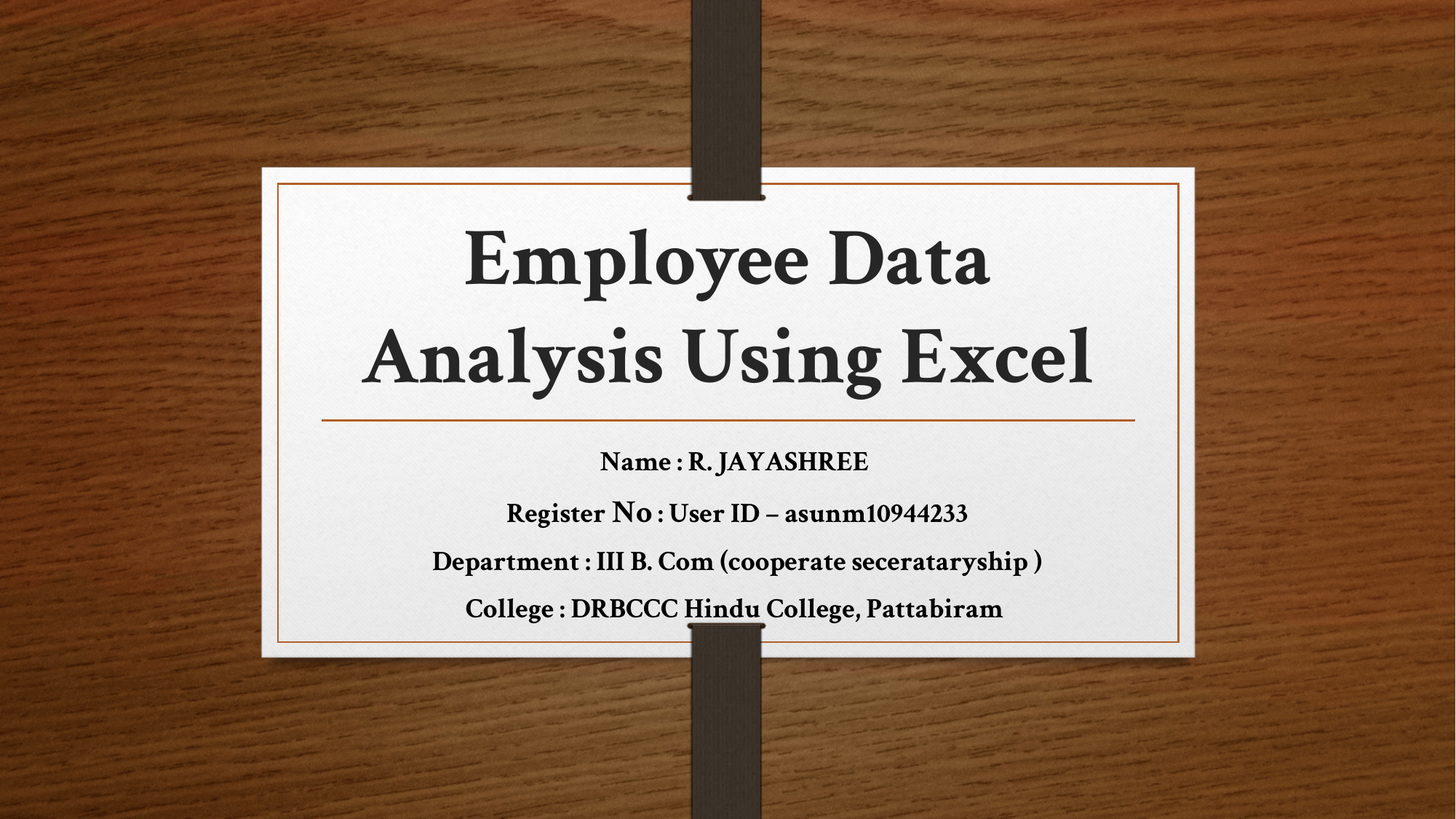

# Employee Data Analysis Using Excel
Name : R. JAYASHREE
Register No : User ID – asunm10944233
Department : III B. Com (cooperate secerataryship )
College : DRBCCC Hindu College, Pattabiram